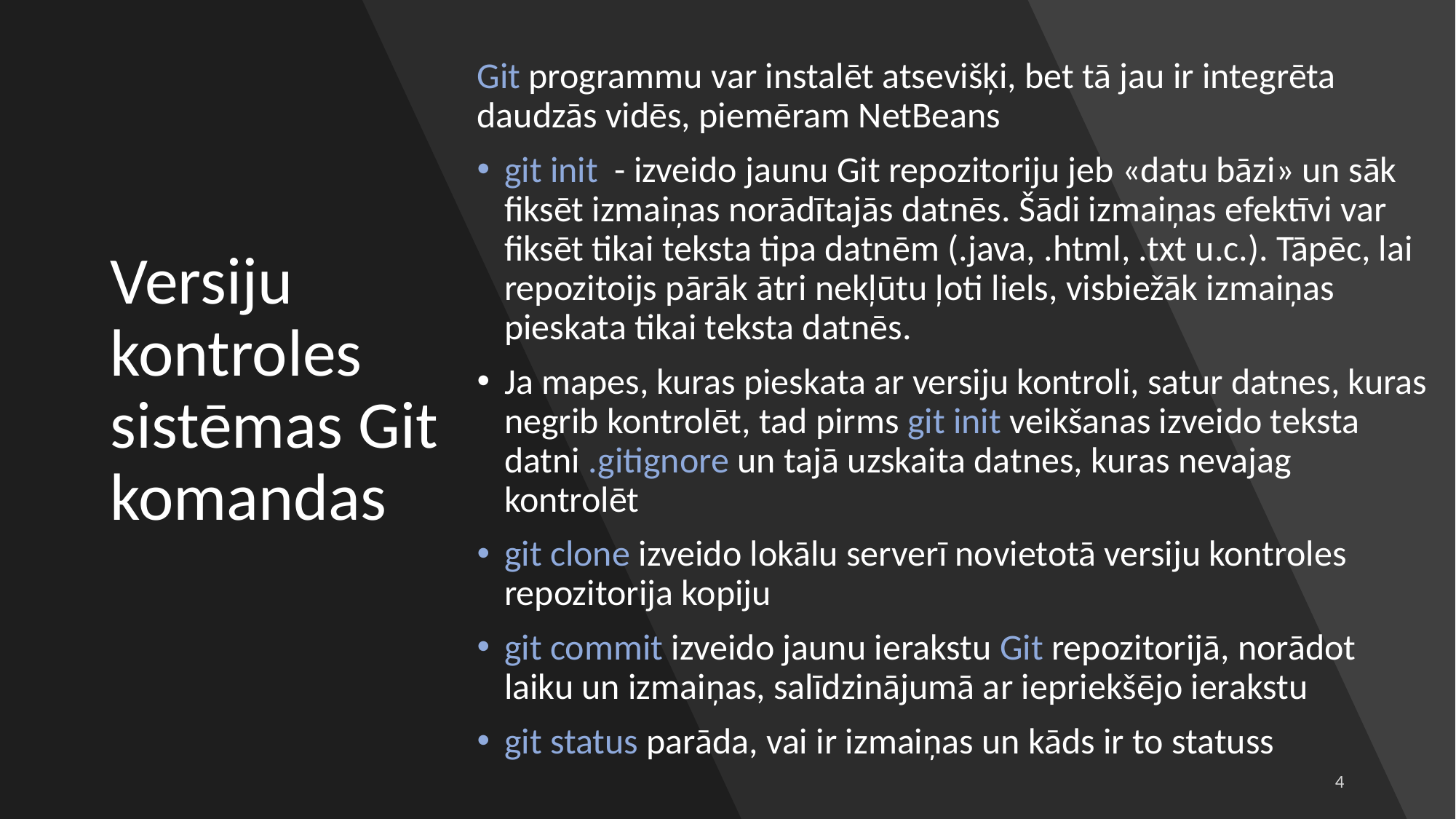

# Versiju kontroles sistēmas Git komandas
Git programmu var instalēt atsevišķi, bet tā jau ir integrēta daudzās vidēs, piemēram NetBeans
git init  - izveido jaunu Git repozitoriju jeb «datu bāzi» un sāk fiksēt izmaiņas norādītajās datnēs. Šādi izmaiņas efektīvi var fiksēt tikai teksta tipa datnēm (.java, .html, .txt u.c.). Tāpēc, lai repozitoijs pārāk ātri nekļūtu ļoti liels, visbiežāk izmaiņas pieskata tikai teksta datnēs.
Ja mapes, kuras pieskata ar versiju kontroli, satur datnes, kuras negrib kontrolēt, tad pirms git init veikšanas izveido teksta datni .gitignore un tajā uzskaita datnes, kuras nevajag kontrolēt
git clone izveido lokālu serverī novietotā versiju kontroles repozitorija kopiju
git commit izveido jaunu ierakstu Git repozitorijā, norādot laiku un izmaiņas, salīdzinājumā ar iepriekšējo ierakstu
git status parāda, vai ir izmaiņas un kāds ir to statuss
4